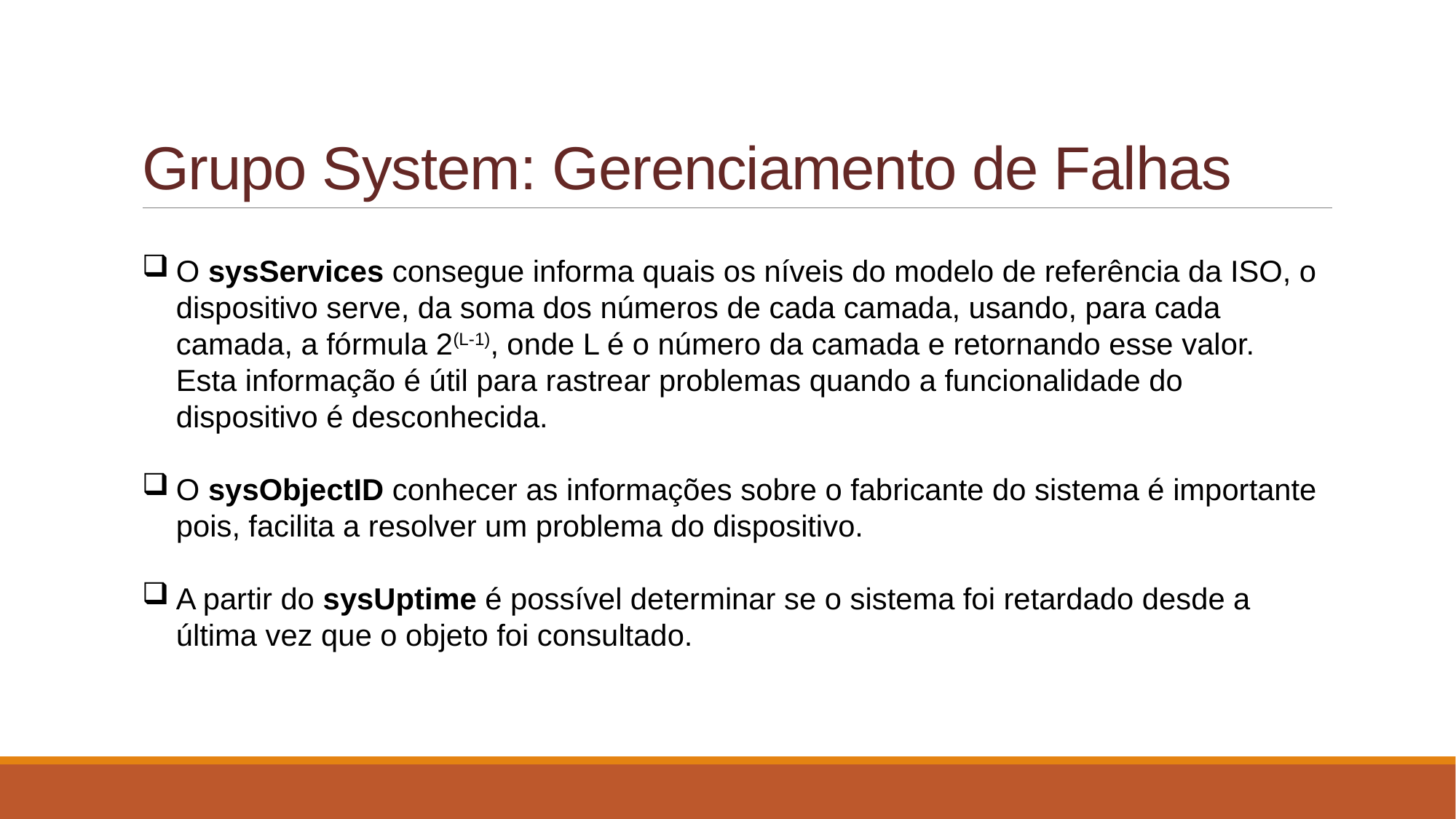

# Grupo System: Gerenciamento de Falhas
O sysServices consegue informa quais os níveis do modelo de referência da ISO, o dispositivo serve, da soma dos números de cada camada, usando, para cada camada, a fórmula 2(L-1), onde L é o número da camada e retornando esse valor. Esta informação é útil para rastrear problemas quando a funcionalidade do dispositivo é desconhecida.

O sysObjectID conhecer as informações sobre o fabricante do sistema é importante pois, facilita a resolver um problema do dispositivo.

A partir do sysUptime é possível determinar se o sistema foi retardado desde a última vez que o objeto foi consultado.